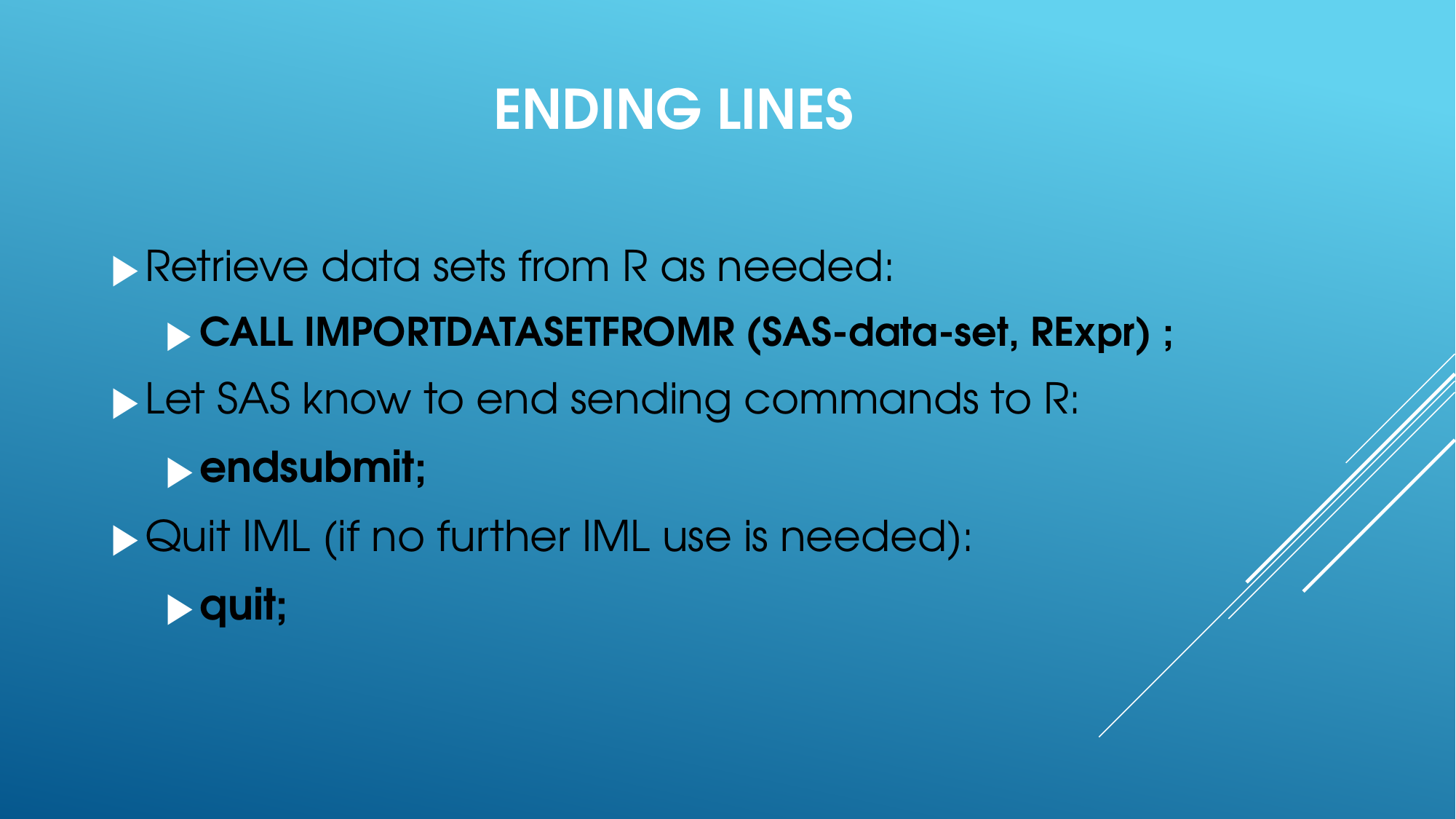

# ENDING LINES

Retrieve data sets from R as needed:
CALL IMPORTDATASETFROMR (SAS-data-set, RExpr) ;
Let SAS know to end sending commands to R:
endsubmit;
Quit IML (if no further IML use is needed):
quit;